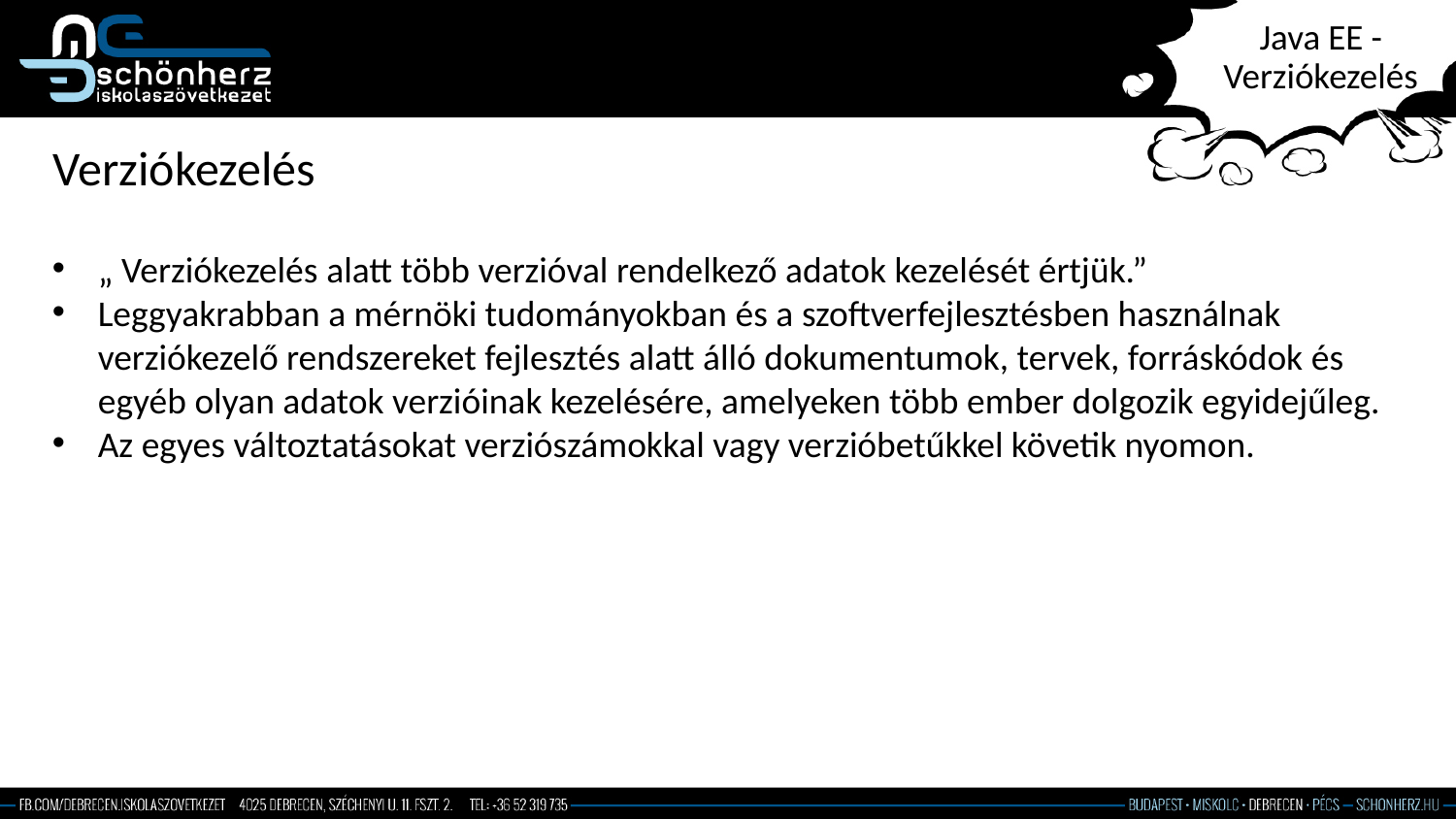

# Java EE - Verziókezelés
Verziókezelés
„ Verziókezelés alatt több verzióval rendelkező adatok kezelését értjük.”
Leggyakrabban a mérnöki tudományokban és a szoftverfejlesztésben használnak verziókezelő rendszereket fejlesztés alatt álló dokumentumok, tervek, forráskódok és egyéb olyan adatok verzióinak kezelésére, amelyeken több ember dolgozik egyidejűleg.
Az egyes változtatásokat verziószámokkal vagy verzióbetűkkel követik nyomon.